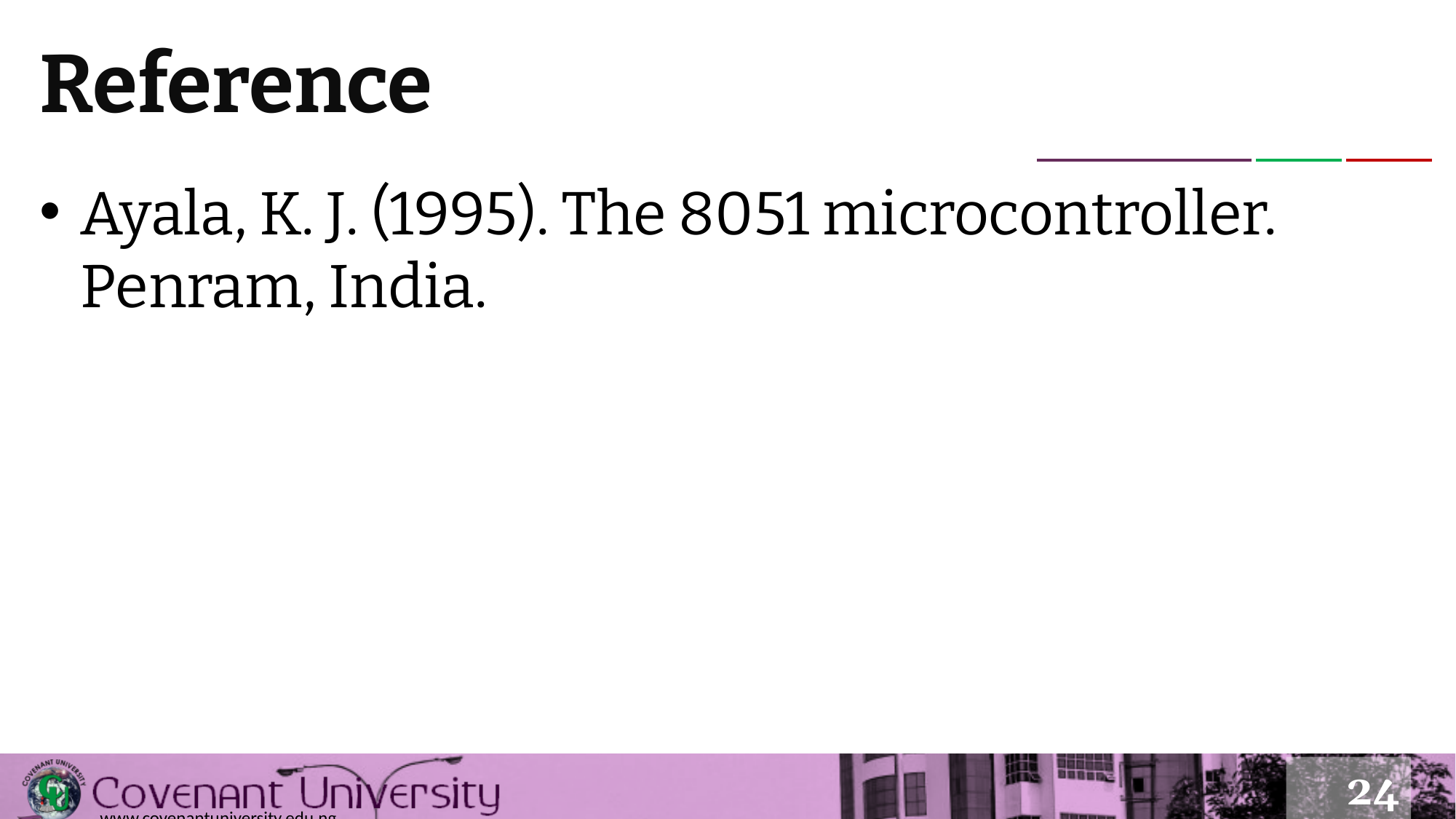

# Reference
Ayala, K. J. (1995). The 8051 microcontroller. Penram, India.